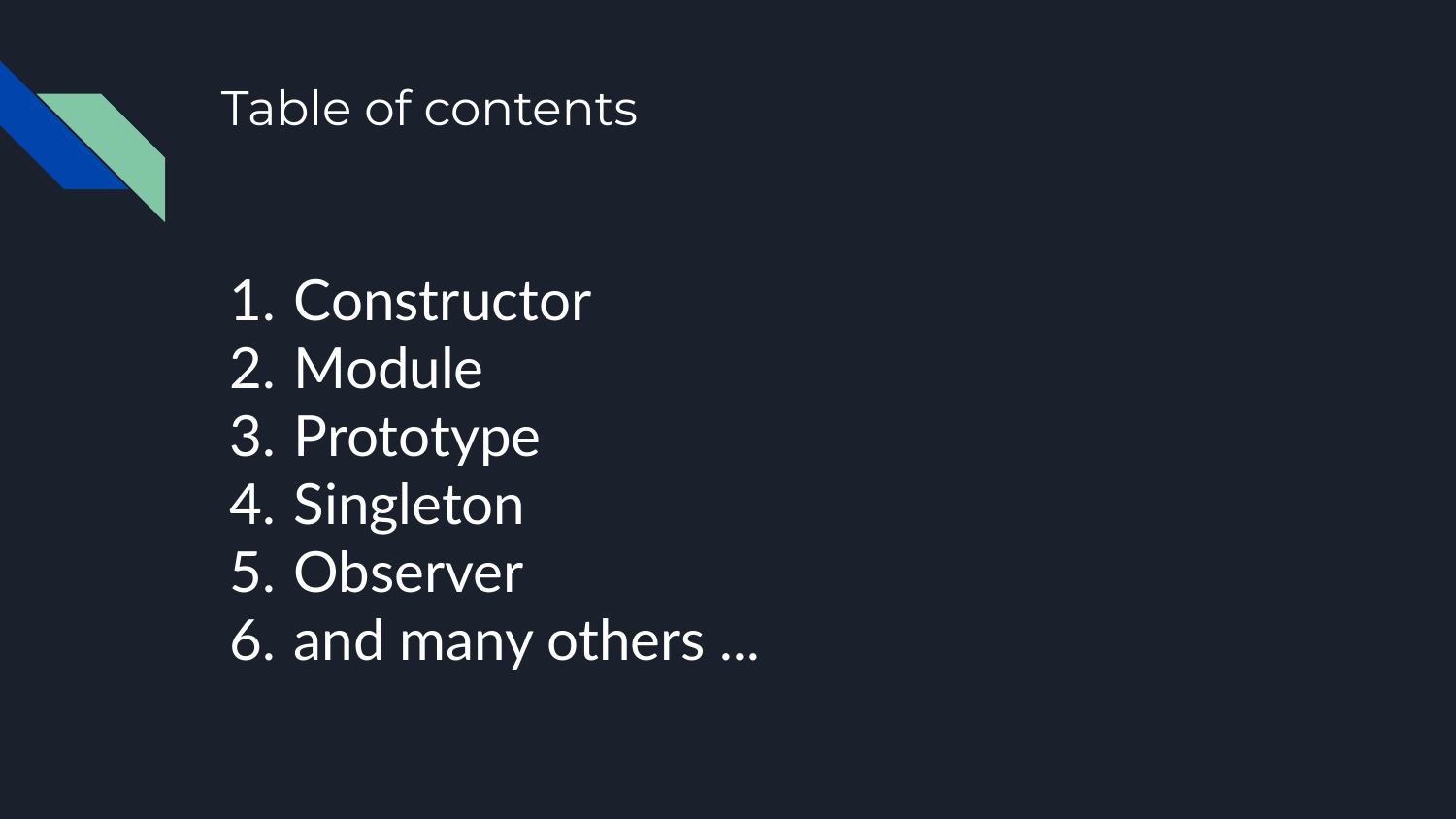

# Table of contents
Constructor
Module
Prototype
Singleton
Observer
and many others ...